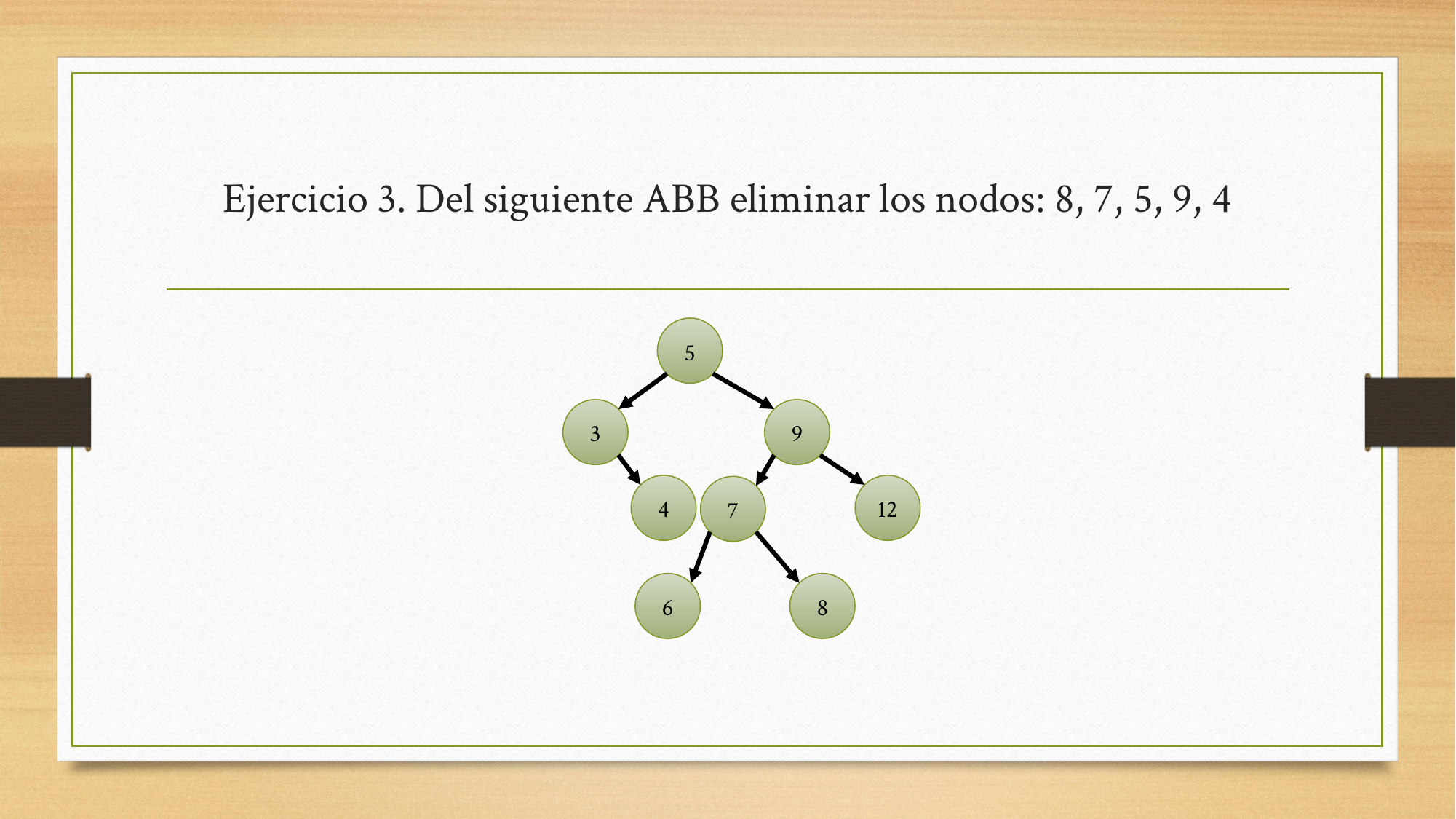

# Ejercicio 3. Del siguiente ABB eliminar los nodos: 8, 7, 5, 9, 4
5
3
9
4
12
7
8
6